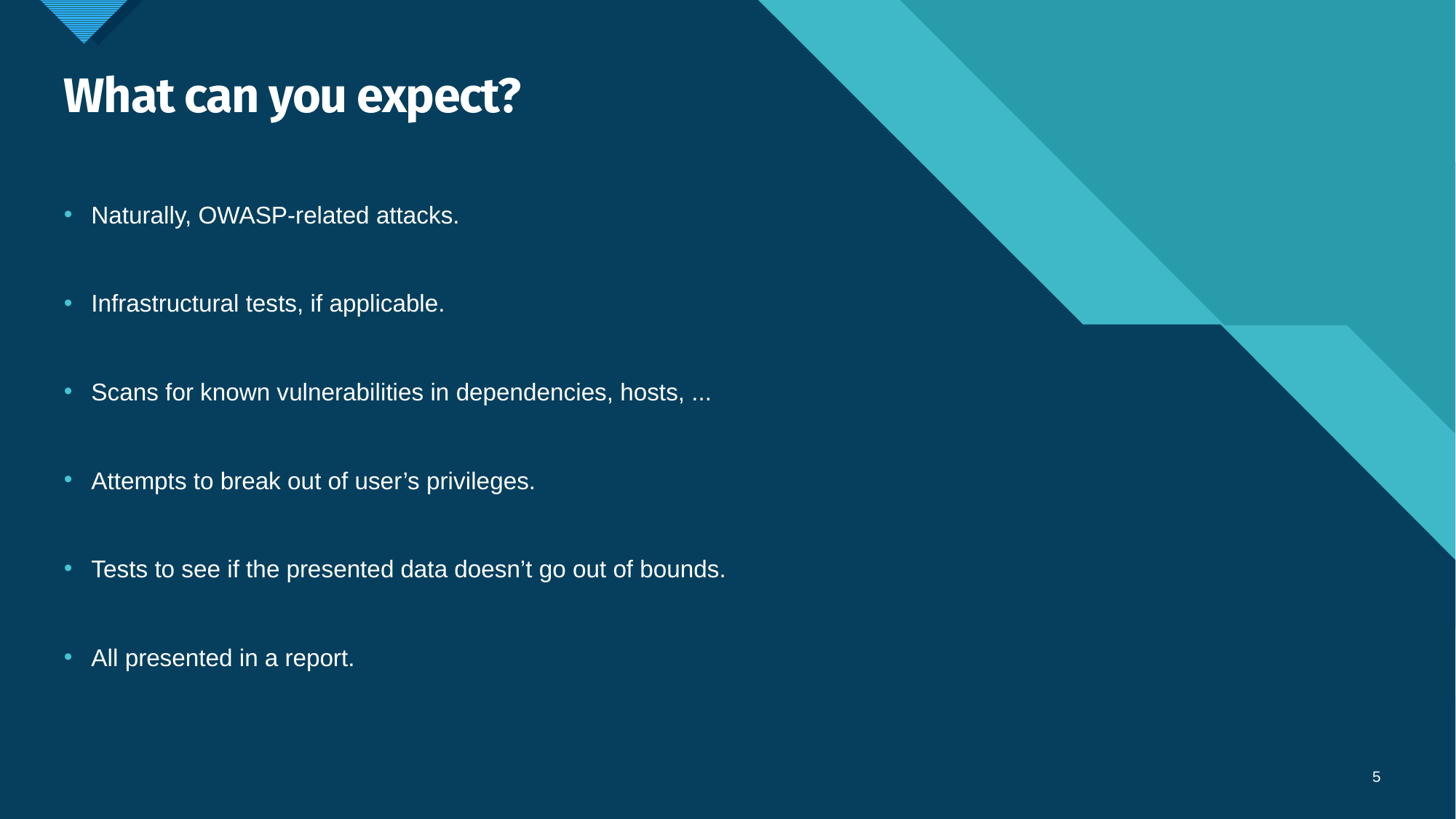

# What can you expect?
Naturally, OWASP-related attacks.

Infrastructural tests, if applicable.

Scans for known vulnerabilities in dependencies, hosts, ...

Attempts to break out of user’s privileges.

Tests to see if the presented data doesn’t go out of bounds.

All presented in a report.
5